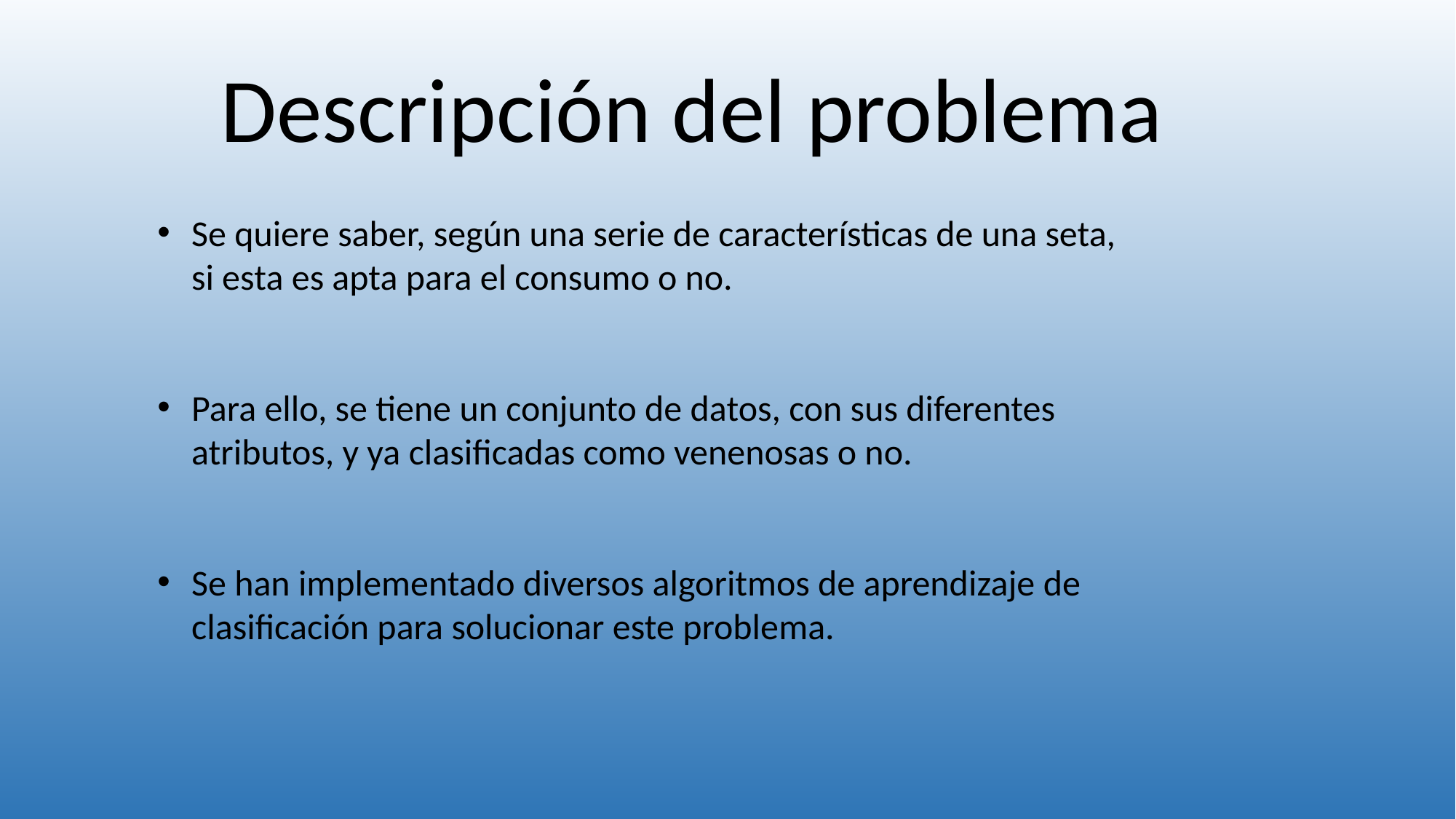

# Descripción del problema
Se quiere saber, según una serie de características de una seta, si esta es apta para el consumo o no.

Para ello, se tiene un conjunto de datos, con sus diferentes atributos, y ya clasificadas como venenosas o no.

Se han implementado diversos algoritmos de aprendizaje de clasificación para solucionar este problema.